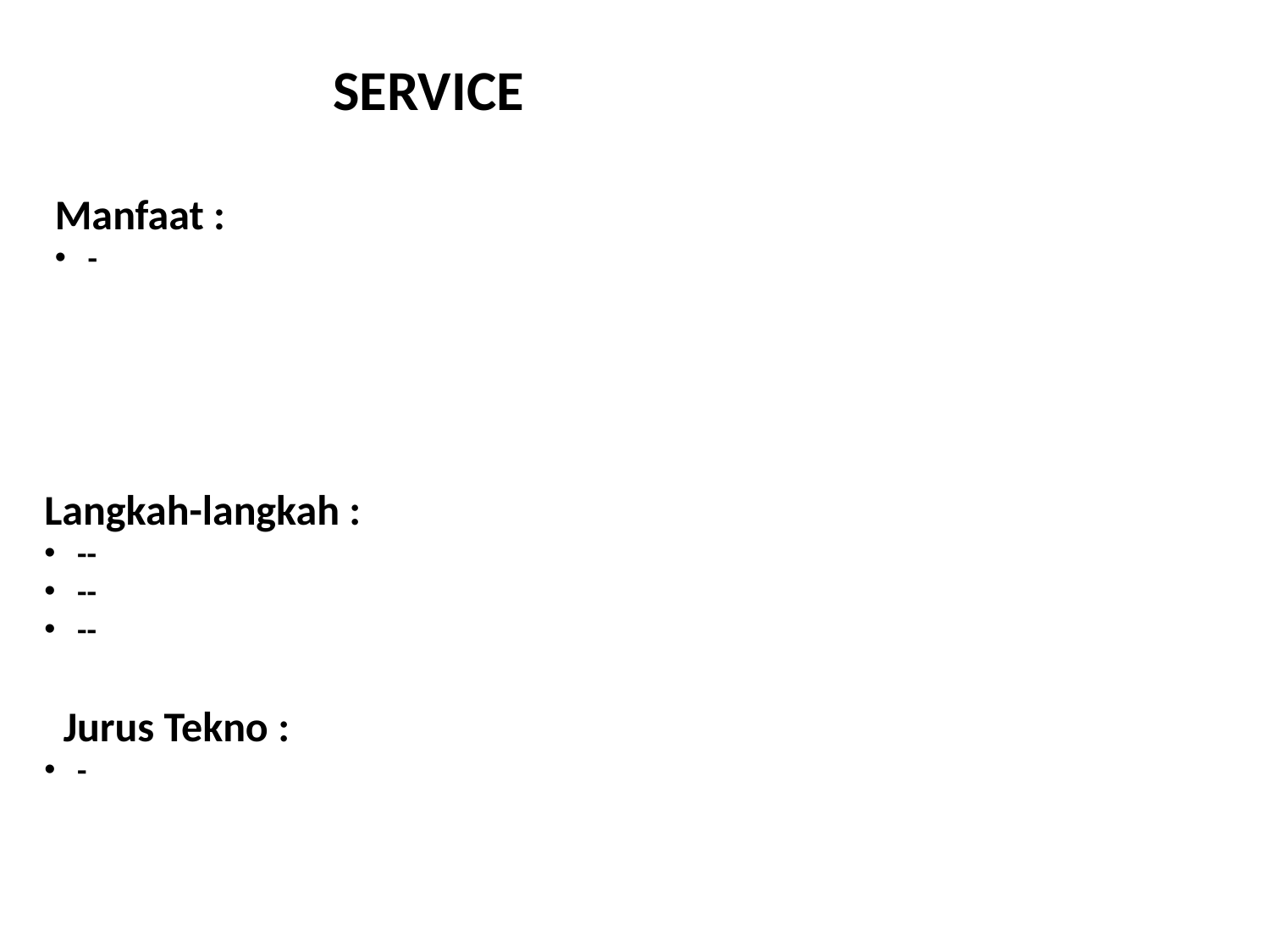

# SERVICE
Manfaat :
-

Langkah-langkah :
--
--
--
  Jurus Tekno :
-